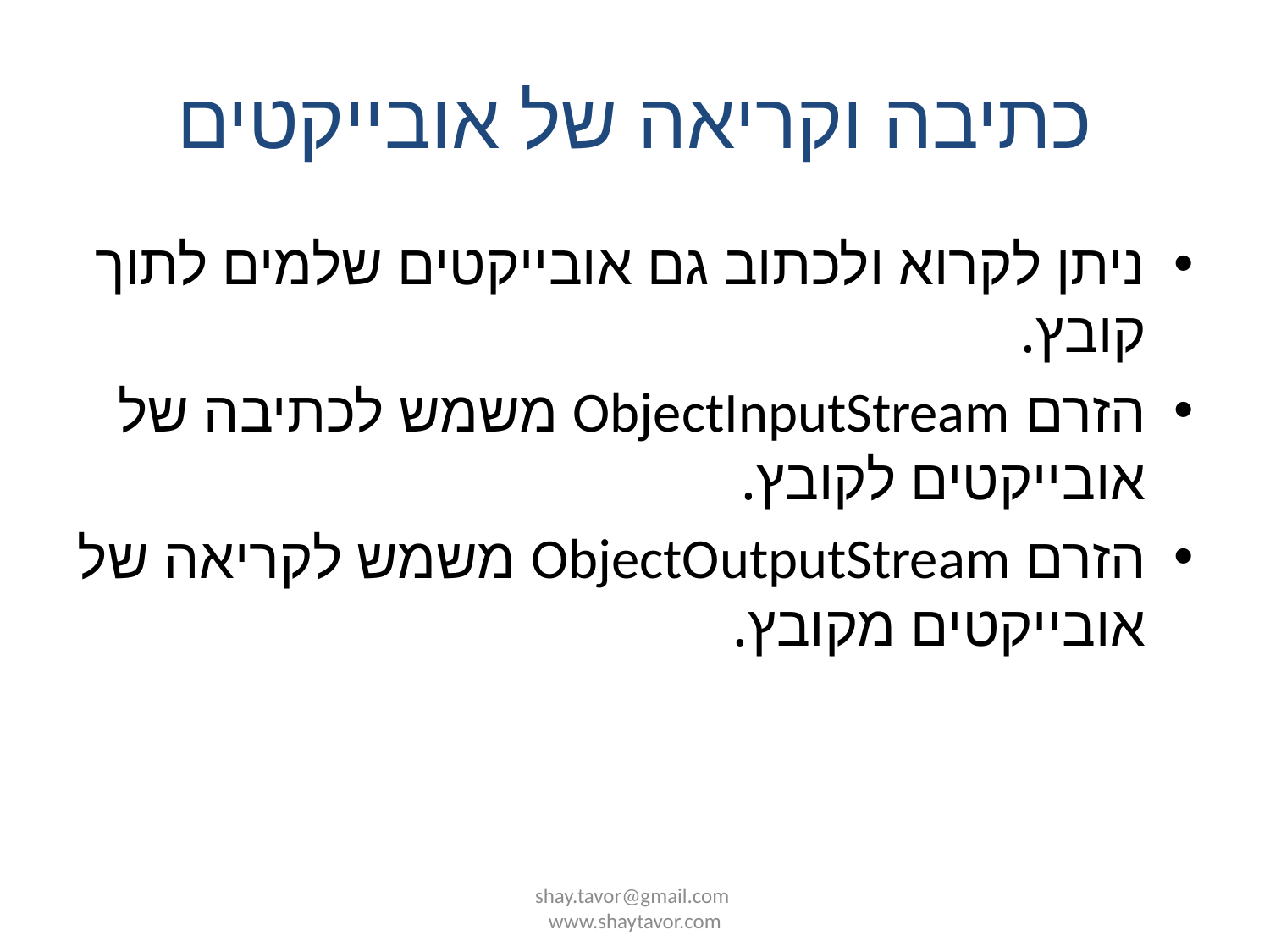

# כתיבה וקריאה של אובייקטים
ניתן לקרוא ולכתוב גם אובייקטים שלמים לתוך קובץ.
הזרם ObjectInputStream משמש לכתיבה של אובייקטים לקובץ.
הזרם ObjectOutputStream משמש לקריאה של אובייקטים מקובץ.
shay.tavor@gmail.com  www.shaytavor.com